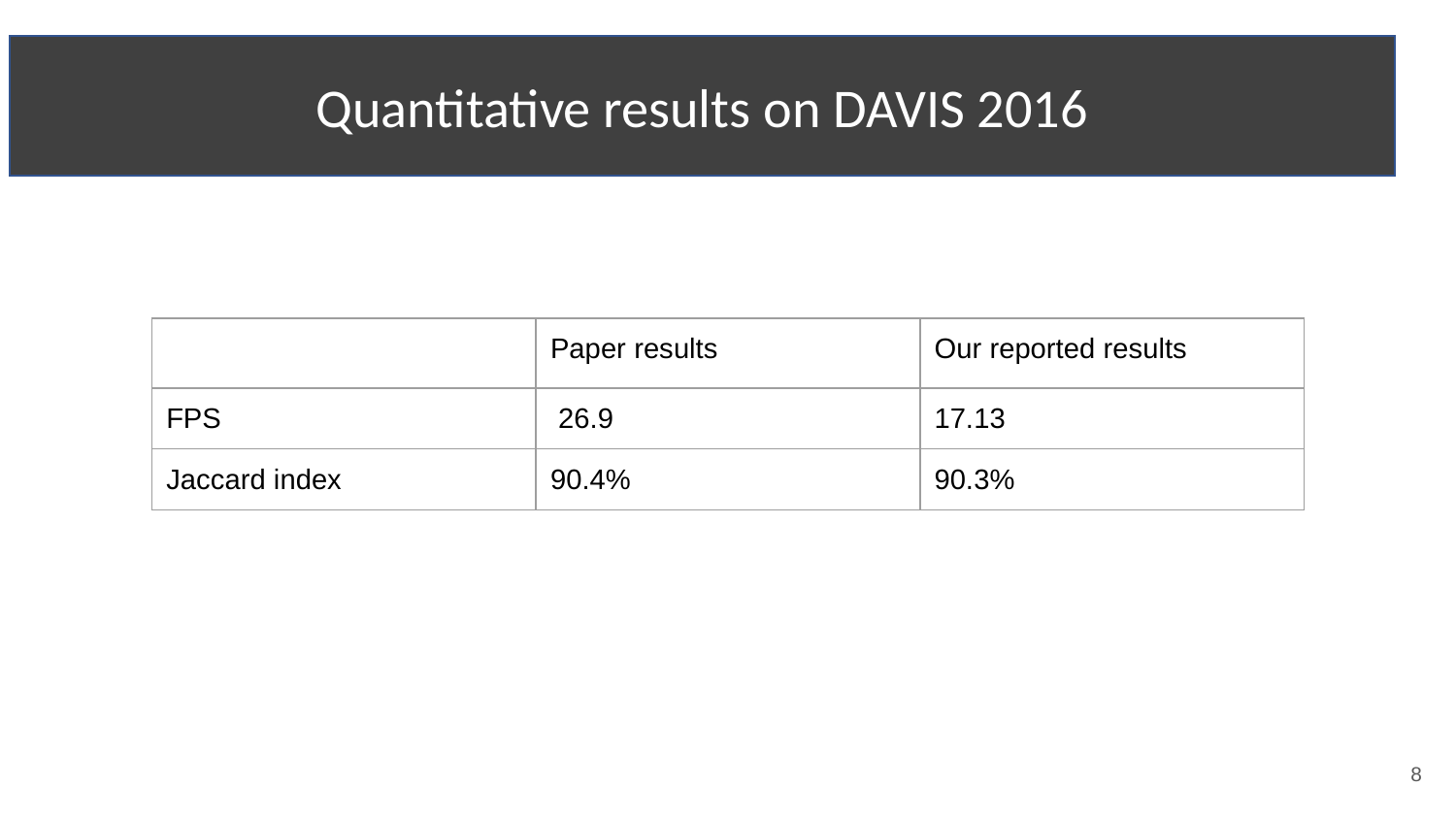

Quantitative results on DAVIS 2016
|  | Paper results | Our reported results |
| --- | --- | --- |
| FPS | 26.9 | 17.13 |
| Jaccard index | 90.4% | 90.3% |

8